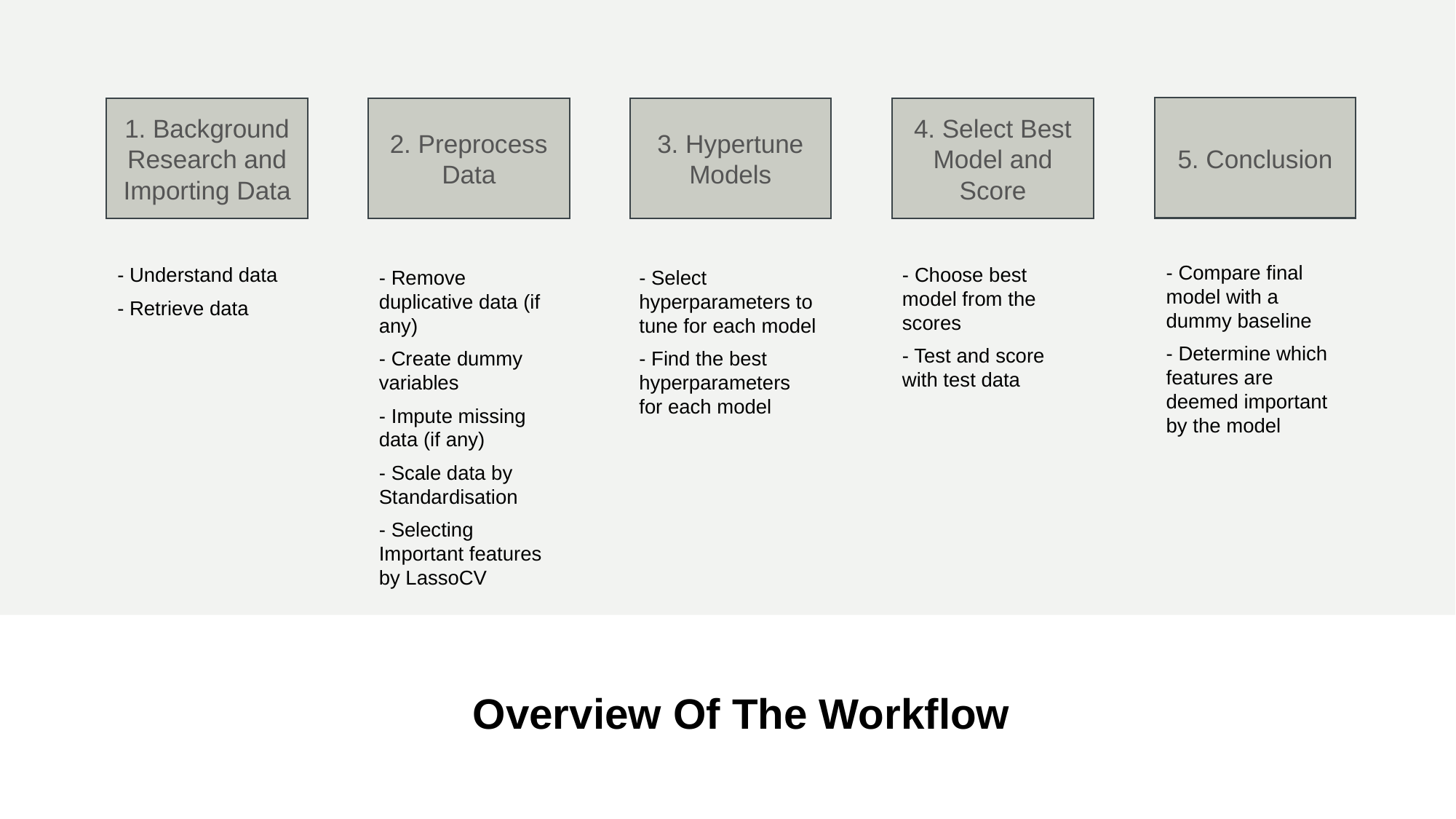

5. Conclusion
1. Background Research and Importing Data
2. Preprocess Data
3. Hypertune Models
4. Select Best Model and Score
- Compare final model with a dummy baseline
- Determine which features are deemed important by the model
- Understand data
- Retrieve data
- Choose best model from the scores
- Test and score with test data
- Remove duplicative data (if any)
- Create dummy variables
- Impute missing data (if any)
- Scale data by Standardisation
- Selecting Important features by LassoCV
- Select hyperparameters to tune for each model
- Find the best hyperparameters for each model
# Overview Of The Workflow